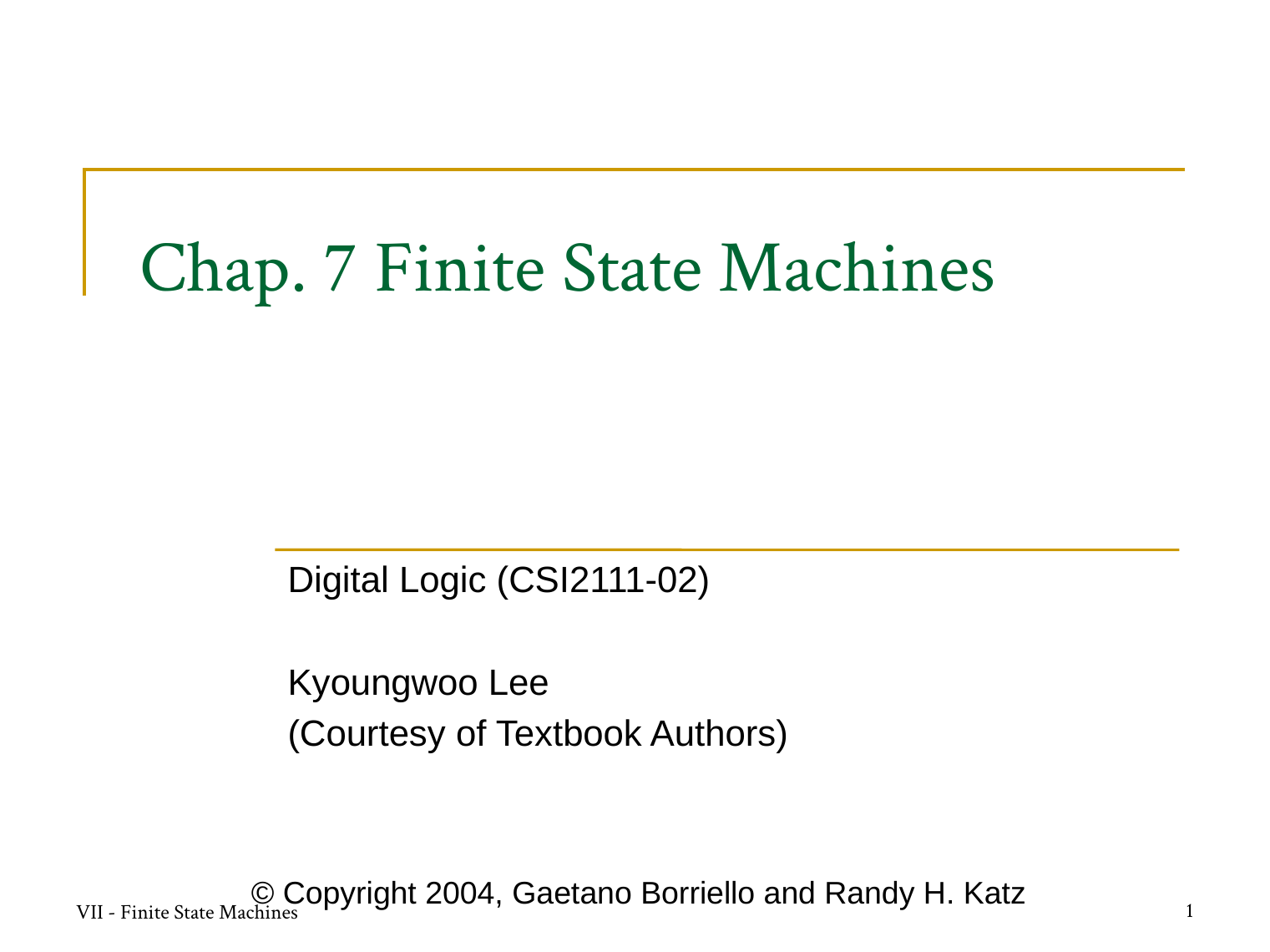

# Chap. 7 Finite State Machines
Digital Logic (CSI2111-02)

Kyoungwoo Lee
(Courtesy of Textbook Authors)
© Copyright 2004, Gaetano Borriello and Randy H. Katz
VII - Finite State Machines
1